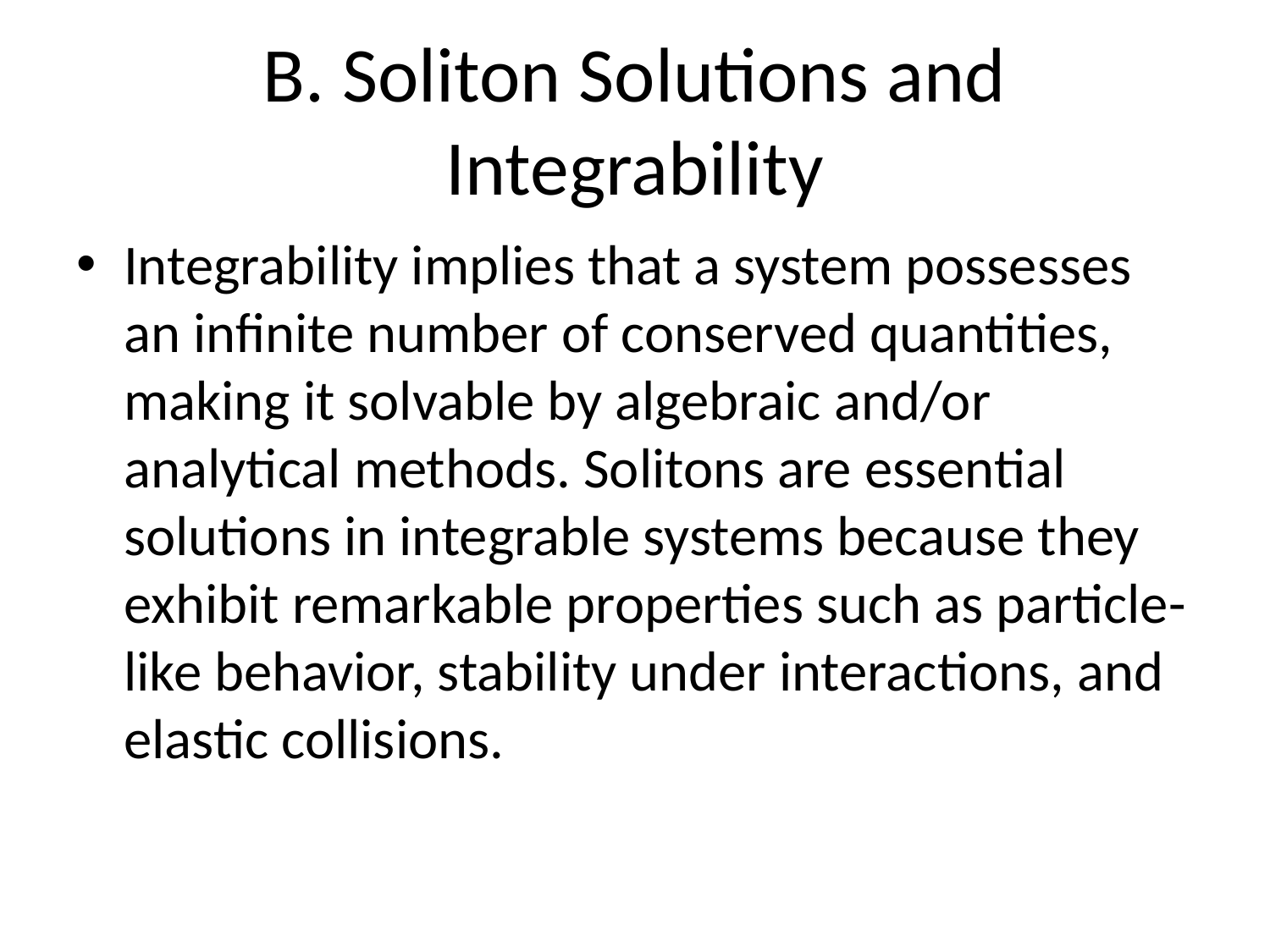

# B. Soliton Solutions and Integrability
Integrability implies that a system possesses an infinite number of conserved quantities, making it solvable by algebraic and/or analytical methods. Solitons are essential solutions in integrable systems because they exhibit remarkable properties such as particle-like behavior, stability under interactions, and elastic collisions.